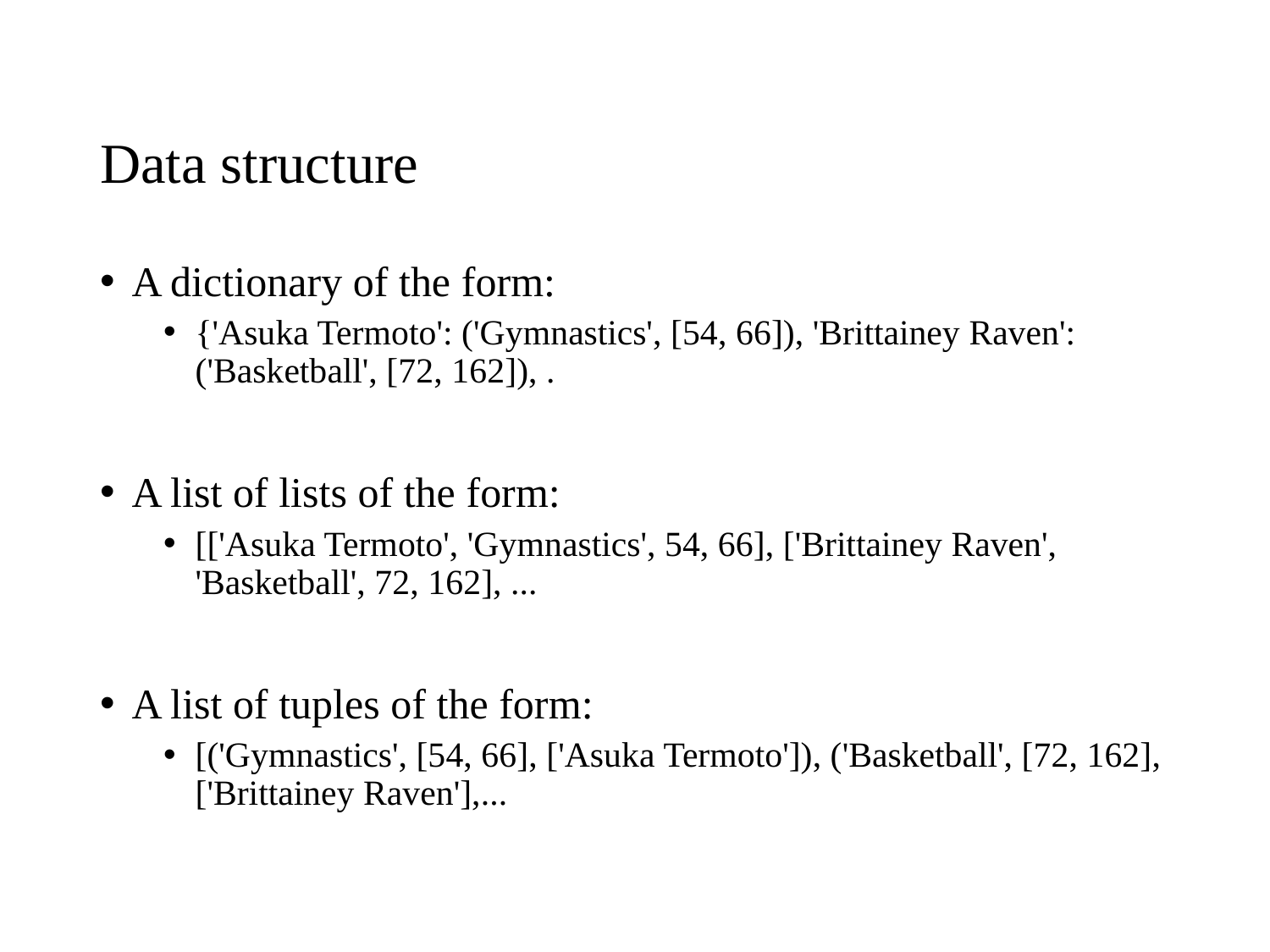

# Data structure
A dictionary of the form:
{'Asuka Termoto': ('Gymnastics', [54, 66]), 'Brittainey Raven': ('Basketball', [72, 162]), .

A list of lists of the form:
[['Asuka Termoto', 'Gymnastics', 54, 66], ['Brittainey Raven', 'Basketball', 72, 162], ...

A list of tuples of the form:
[('Gymnastics', [54, 66], ['Asuka Termoto']), ('Basketball', [72, 162], ['Brittainey Raven'],...